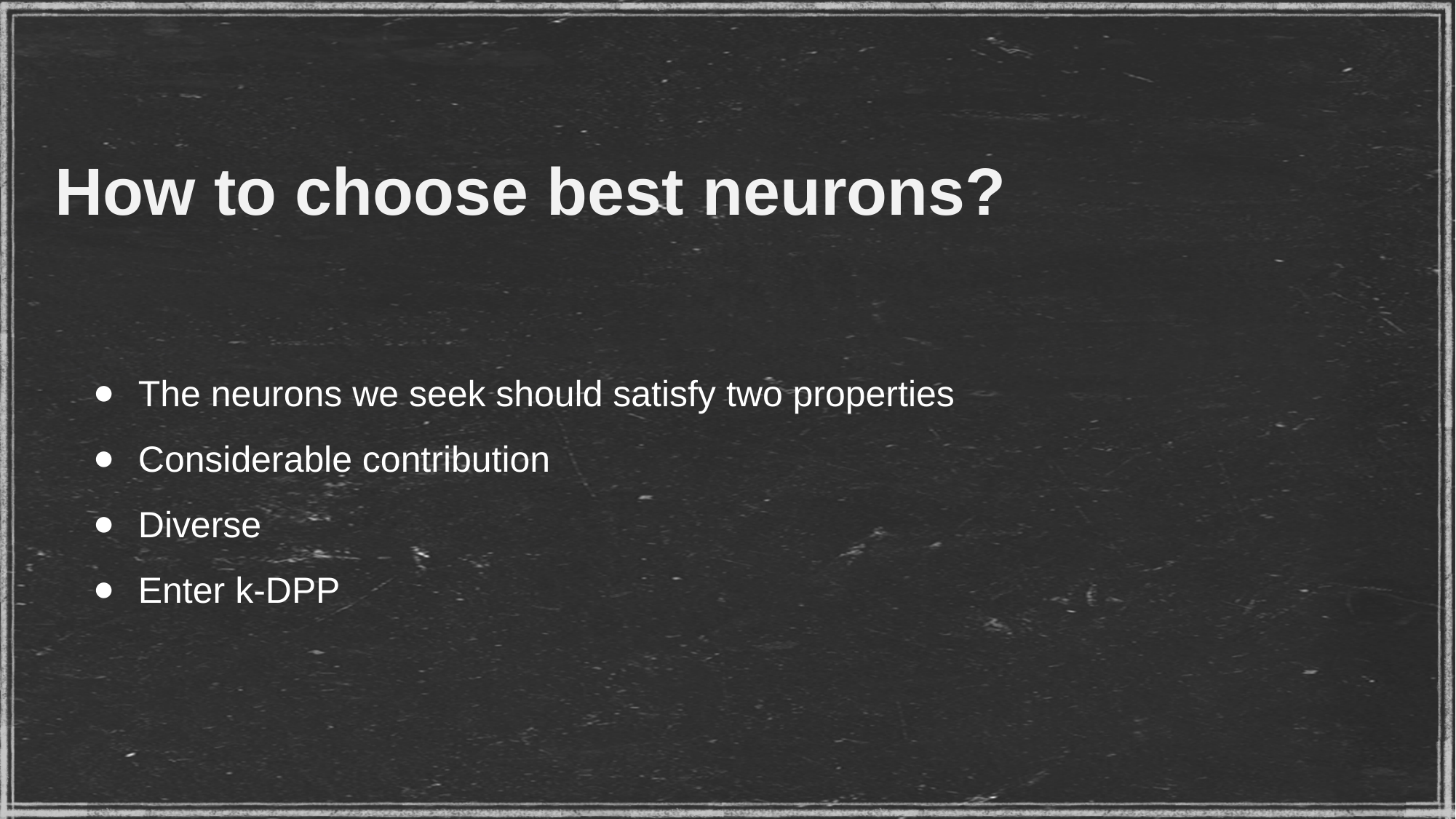

How to choose best neurons?
The neurons we seek should satisfy two properties
Considerable contribution
Diverse
Enter k-DPP